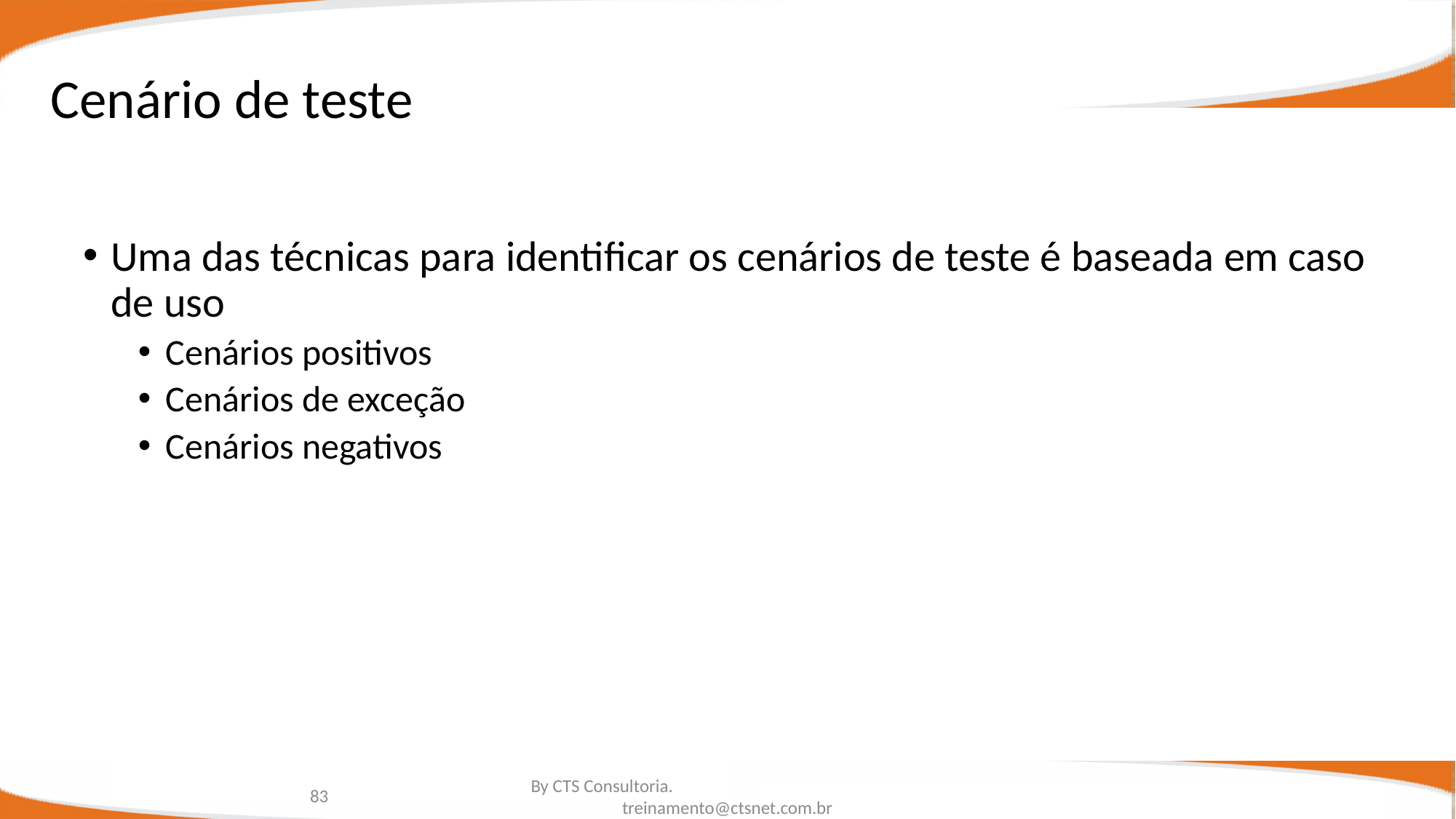

# Cenário de teste
Uma das técnicas para identificar os cenários de teste é baseada em caso de uso
Cenários positivos
Cenários de exceção
Cenários negativos
83